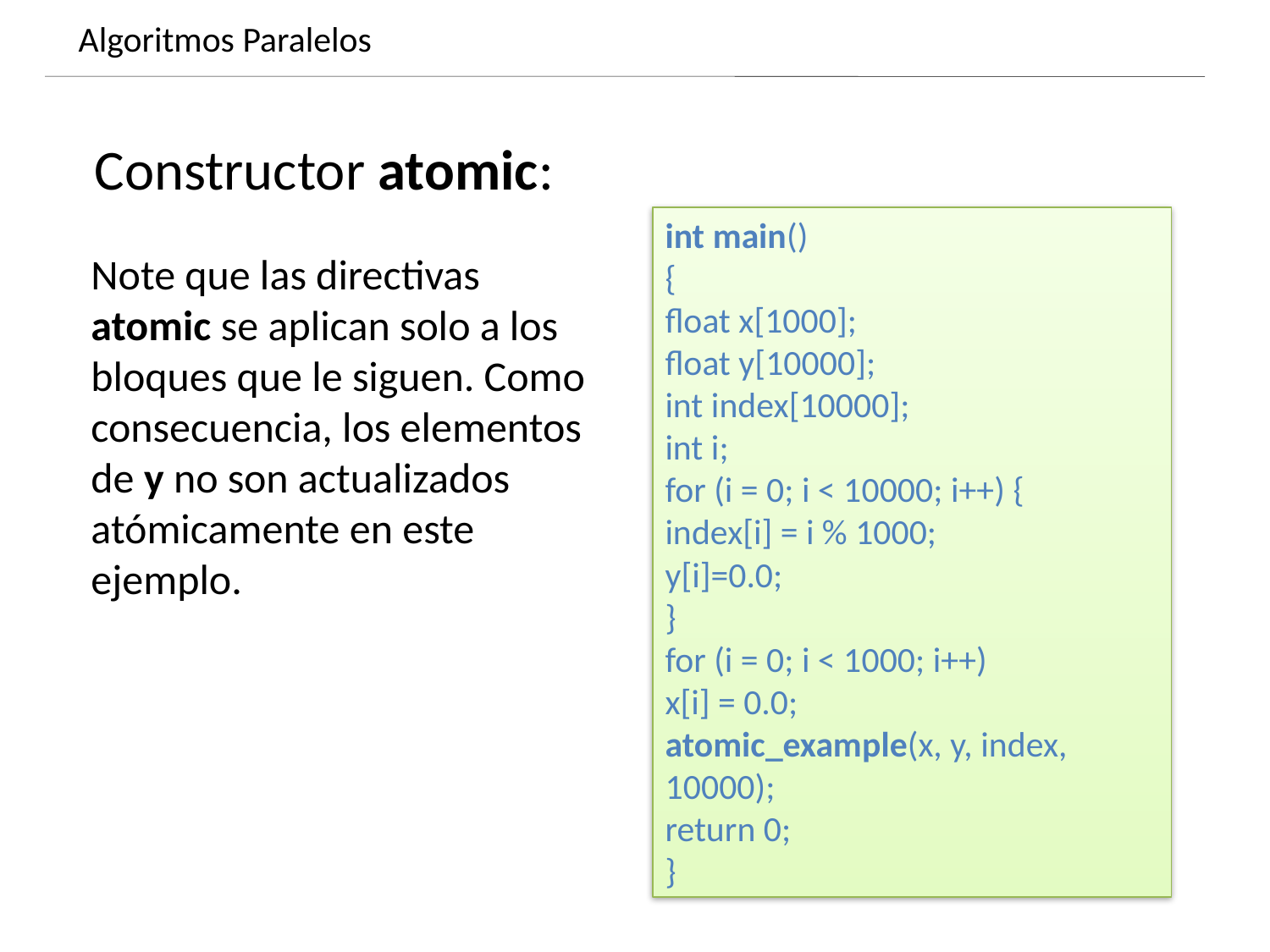

Algoritmos Paralelos
Dynamics of growing SMBHs in galaxy cores

Constructor atomic:
int main()
{
float x[1000];
float y[10000];
int index[10000];
int i;
for (i = 0; i < 10000; i++) {
index[i] = i % 1000;
y[i]=0.0;
}
for (i = 0; i < 1000; i++)
x[i] = 0.0;
atomic_example(x, y, index, 10000);
return 0;
}
Note que las directivas atomic se aplican solo a los bloques que le siguen. Como consecuencia, los elementos de y no son actualizados atómicamente en este ejemplo.